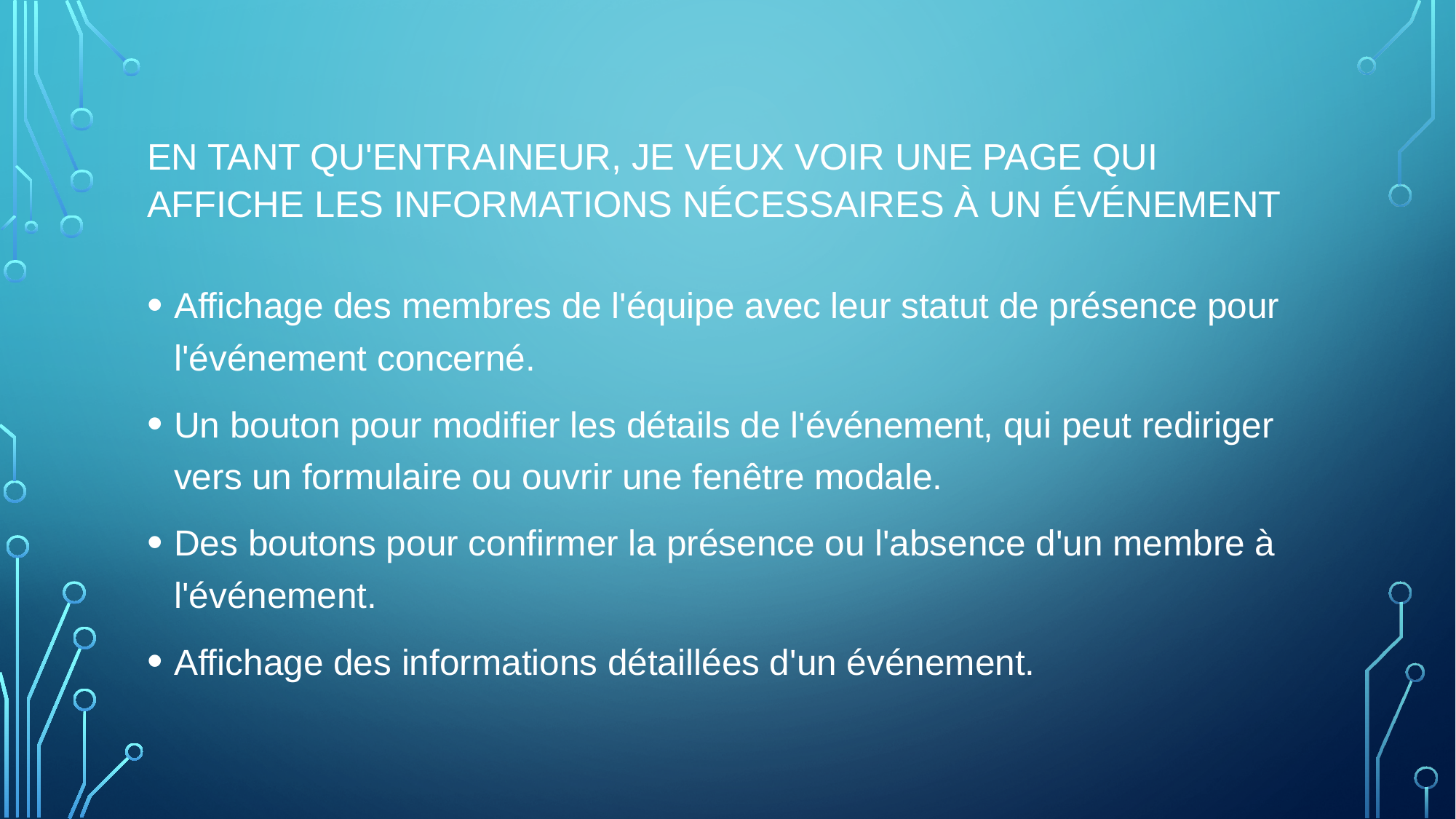

# En tant qu'entraineur, je veux voir une page qui affiche les informations nécessaires à un événement
Affichage des membres de l'équipe avec leur statut de présence pour l'événement concerné.
Un bouton pour modifier les détails de l'événement, qui peut rediriger vers un formulaire ou ouvrir une fenêtre modale.
Des boutons pour confirmer la présence ou l'absence d'un membre à l'événement.
Affichage des informations détaillées d'un événement.